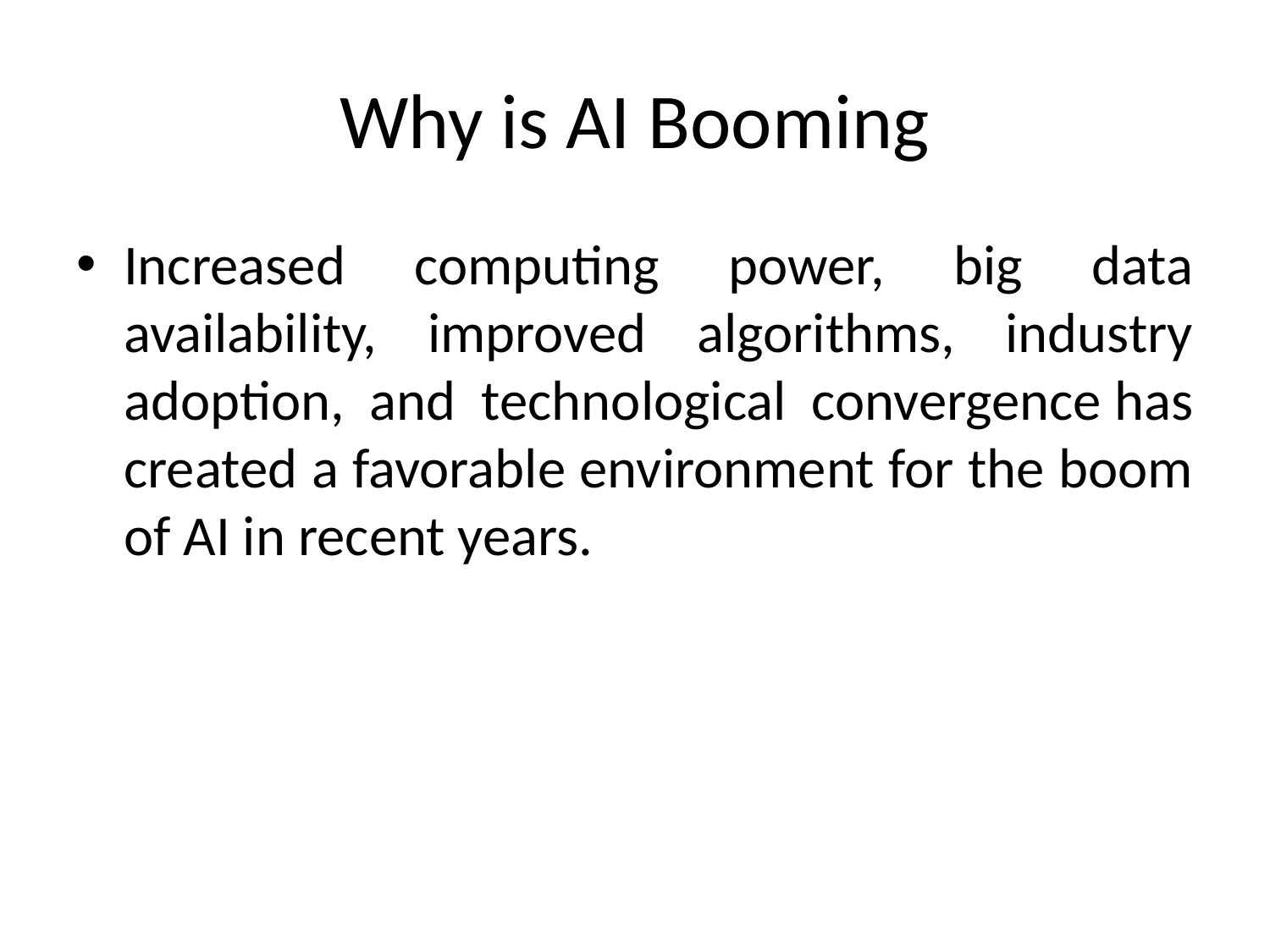

# Why is AI Booming
Increased computing power, big data availability, improved algorithms, industry adoption, and technological convergence has created a favorable environment for the boom of AI in recent years.